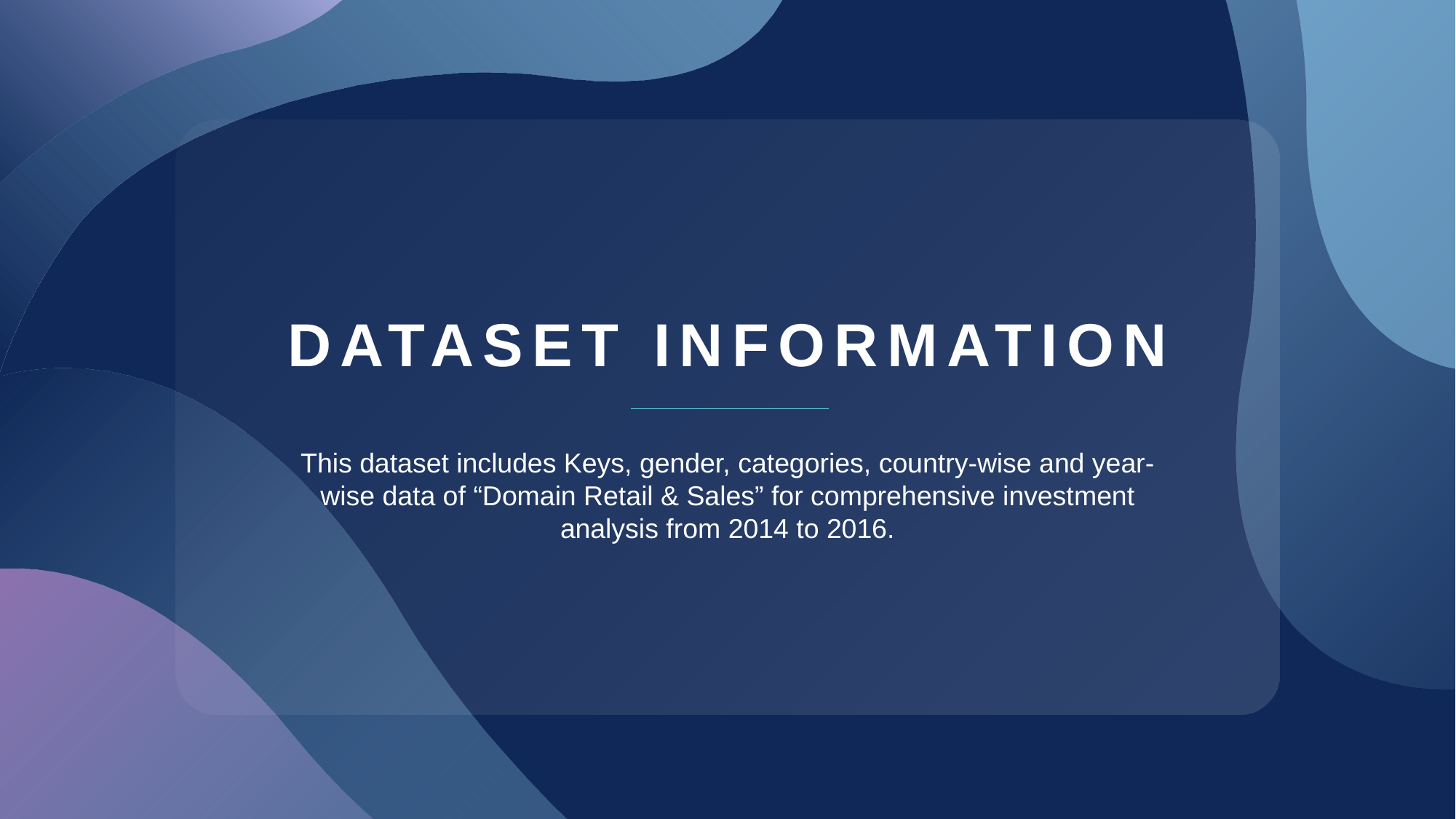

# DATASET INFORMATION
This dataset includes Keys, gender, categories, country-wise and year-wise data of “Domain Retail & Sales” for comprehensive investment analysis from 2014 to 2016.